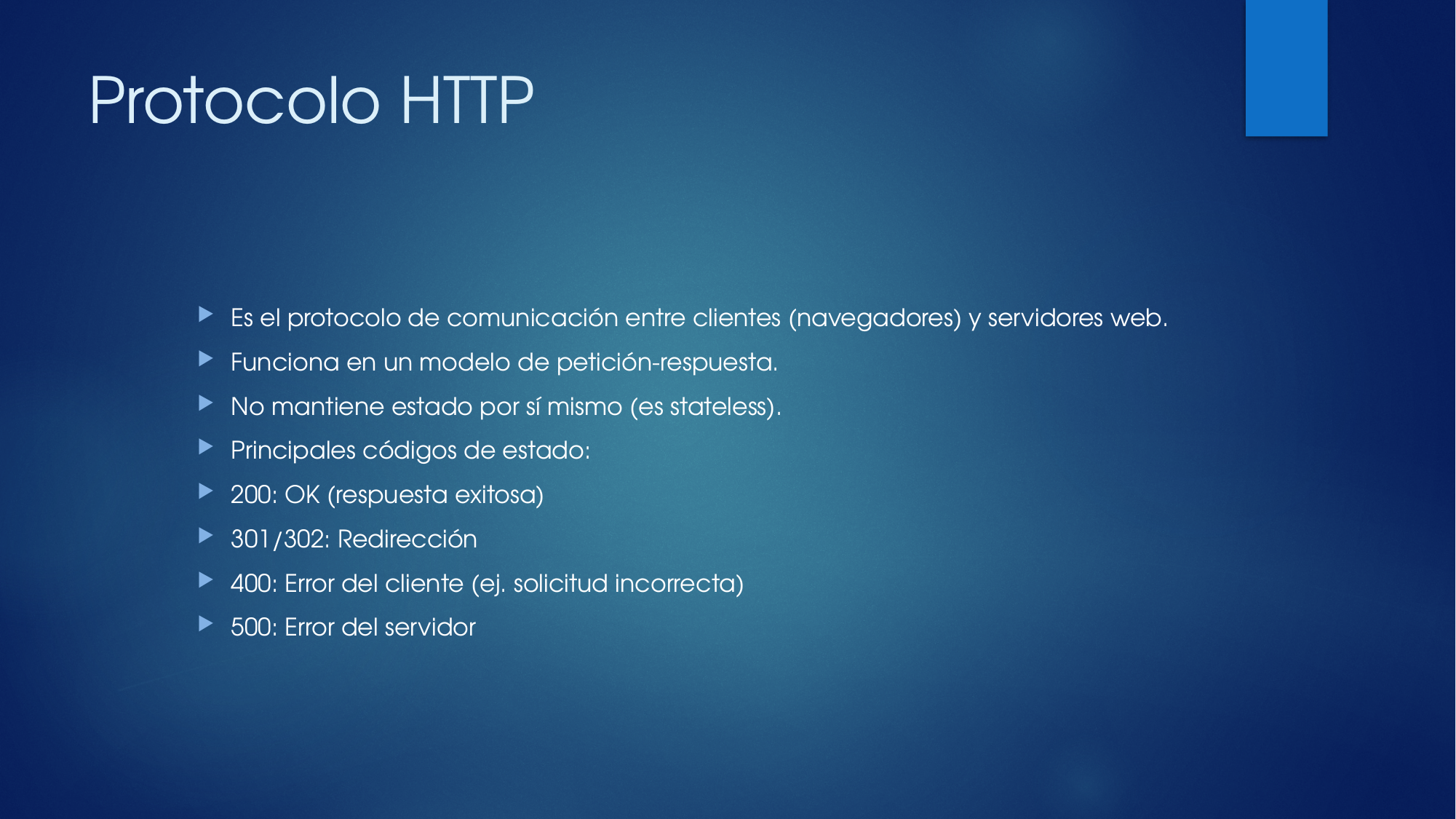

# Protocolo HTTP

Es el protocolo de comunicación entre clientes (navegadores) y servidores web.
Funciona en un modelo de petición-respuesta.
No mantiene estado por sí mismo (es stateless).
Principales códigos de estado:
200: OK (respuesta exitosa)
301/302: Redirección
400: Error del cliente (ej. solicitud incorrecta)
500: Error del servidor